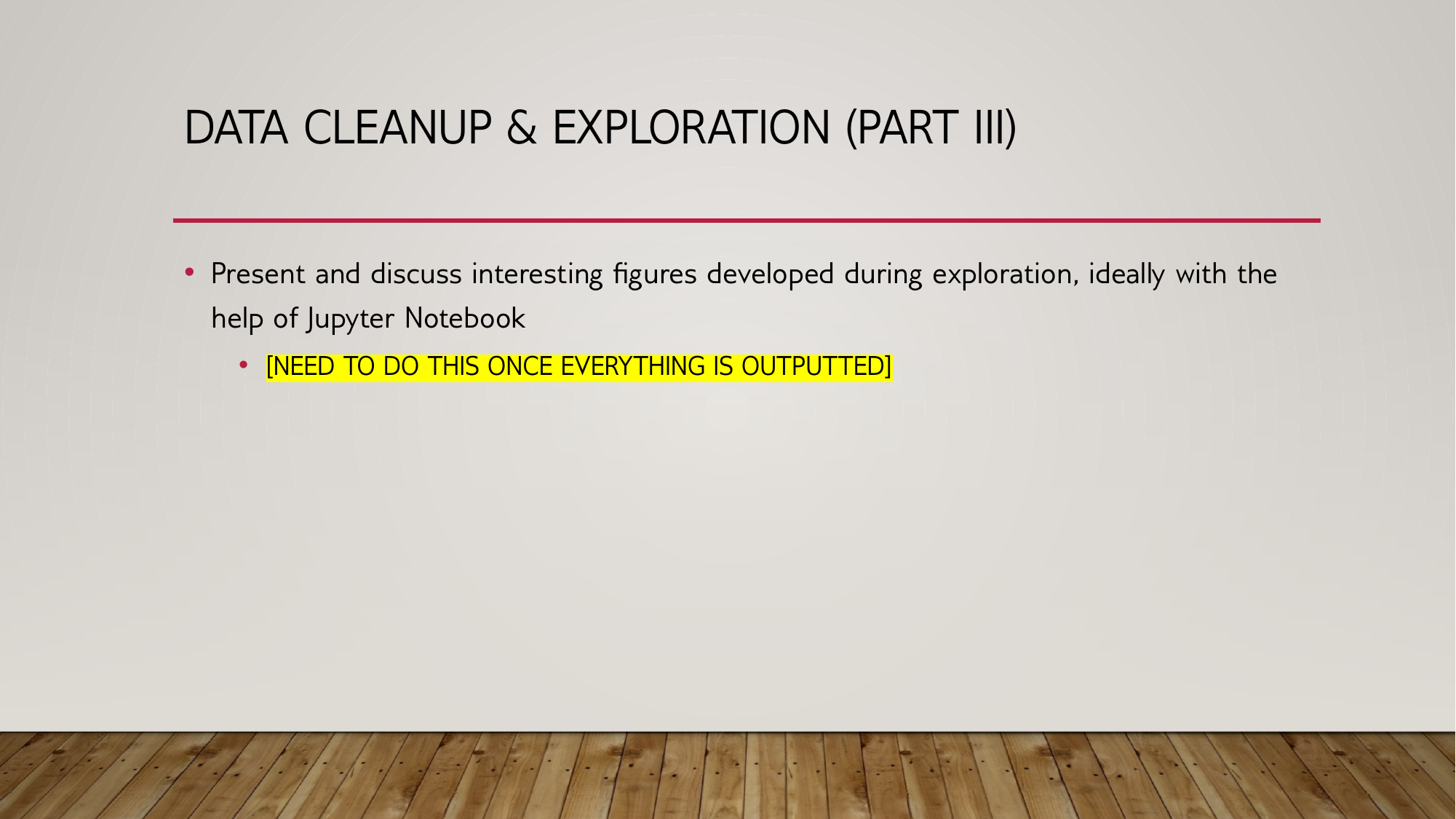

# Data Cleanup & Exploration (PART iII)
Present and discuss interesting figures developed during exploration, ideally with the help of Jupyter Notebook
[NEED TO DO THIS ONCE EVERYTHING IS OUTPUTTED]